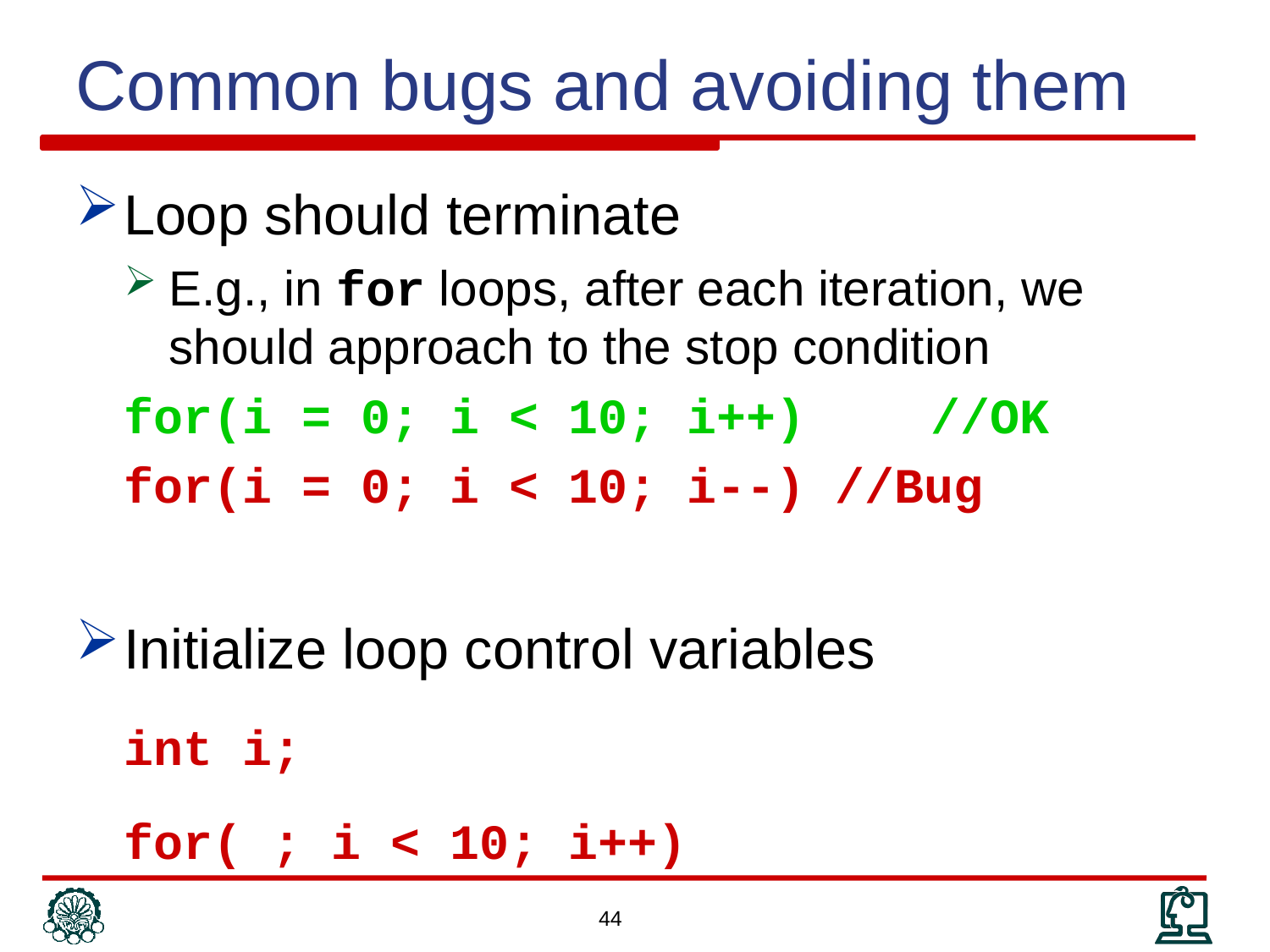

Common bugs and avoiding them
Loop should terminate
E.g., in for loops, after each iteration, we should approach to the stop condition
for(i = 0; i < 10; i++)	//OK
for(i = 0; i < 10; i--) //Bug

Initialize loop control variables
	int i;
	for( ; i < 10; i++)
44